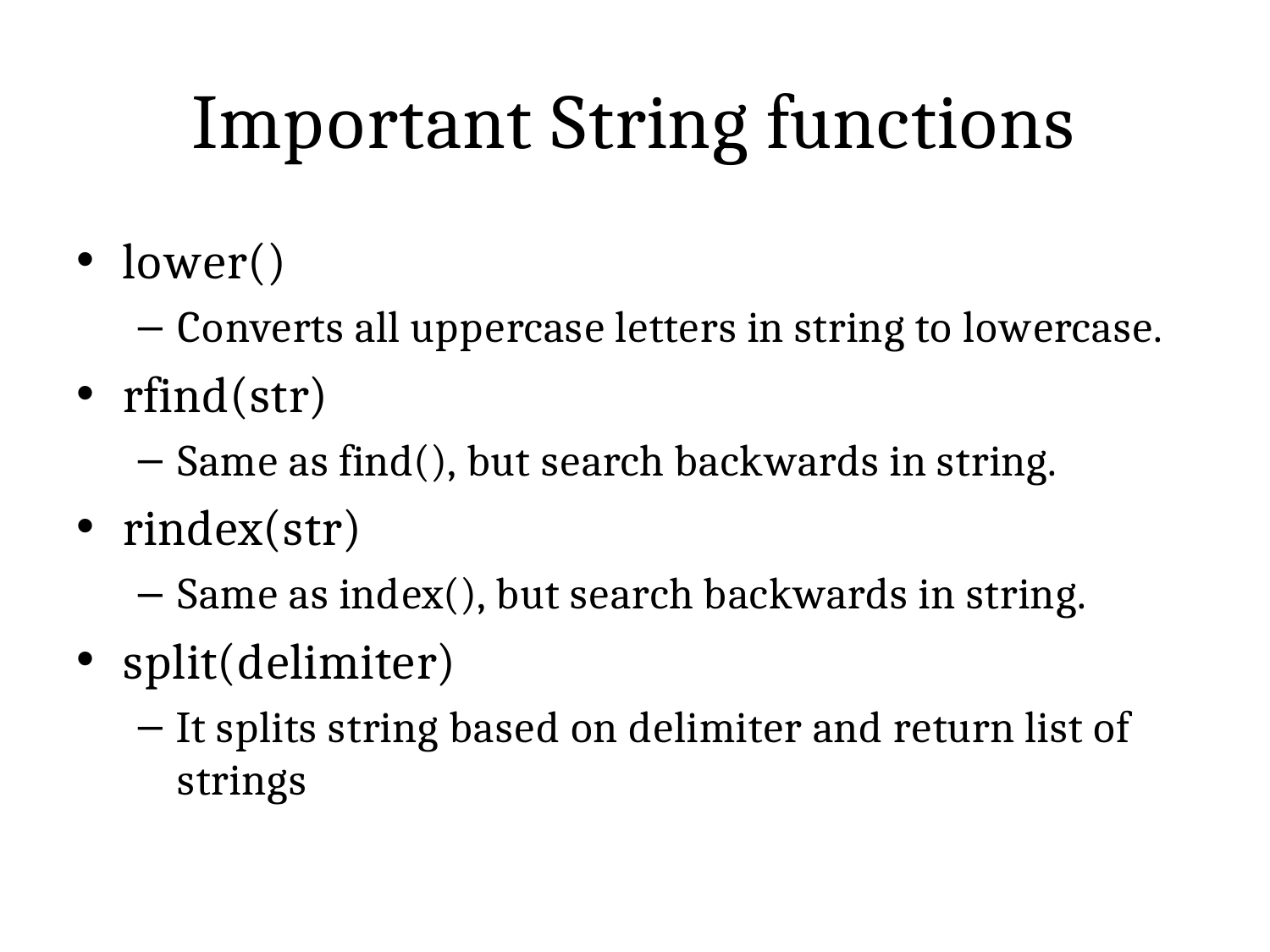

# Important String functions
lower()
Converts all uppercase letters in string to lowercase.
rfind(str)
Same as find(), but search backwards in string.
rindex(str)
Same as index(), but search backwards in string.
split(delimiter)
It splits string based on delimiter and return list of strings